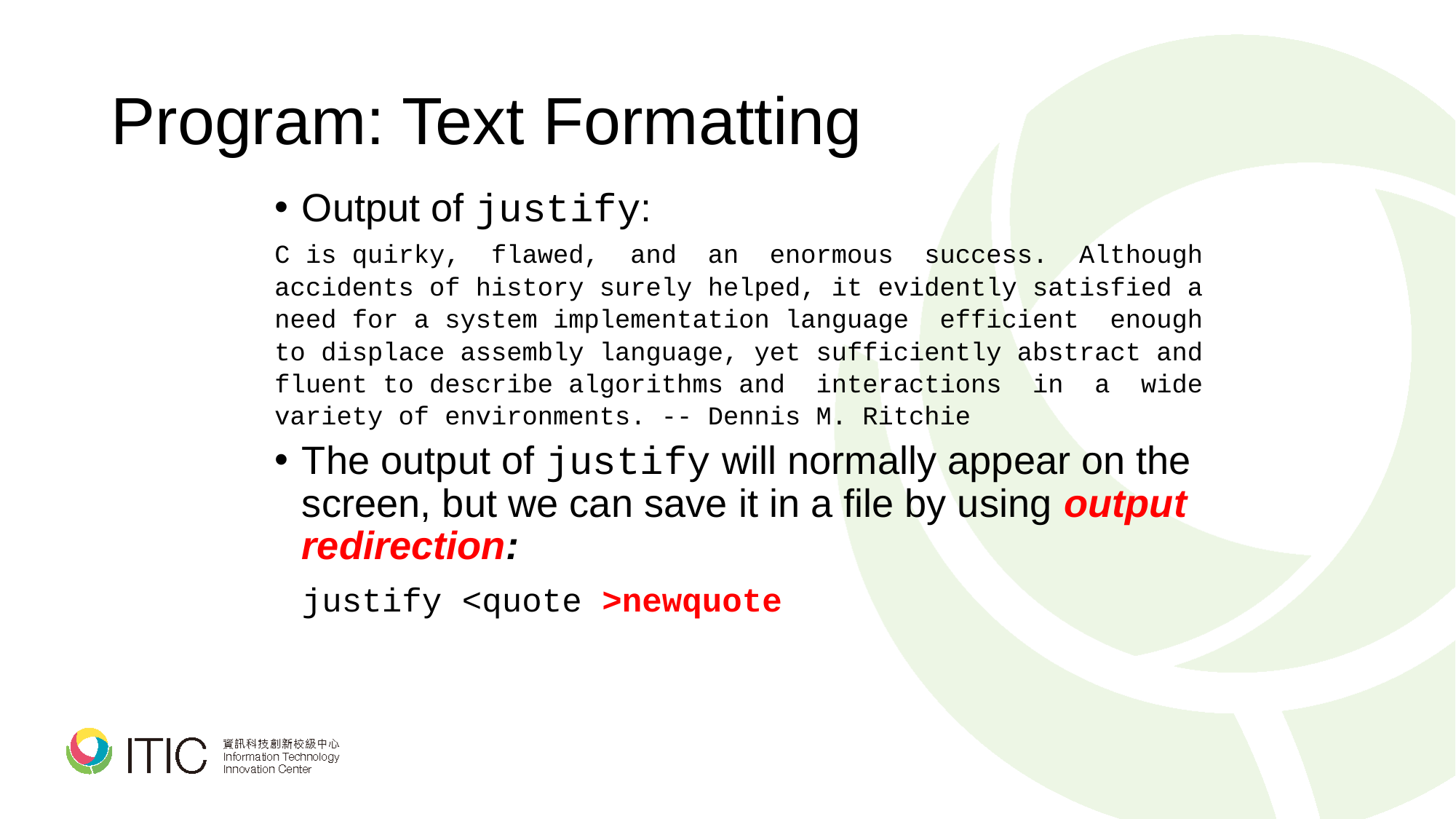

# Program: Text Formatting
Output of justify:
C is quirky,  flawed,  and  an  enormous  success.  Although
accidents of history surely helped, it evidently satisfied a
need for a system implementation language  efficient  enough
to displace assembly language, yet sufficiently abstract and
fluent to describe algorithms and  interactions  in  a  wide
variety of environments. -- Dennis M. Ritchie
The output of justify will normally appear on the screen, but we can save it in a file by using output redirection:
	justify <quote >newquote